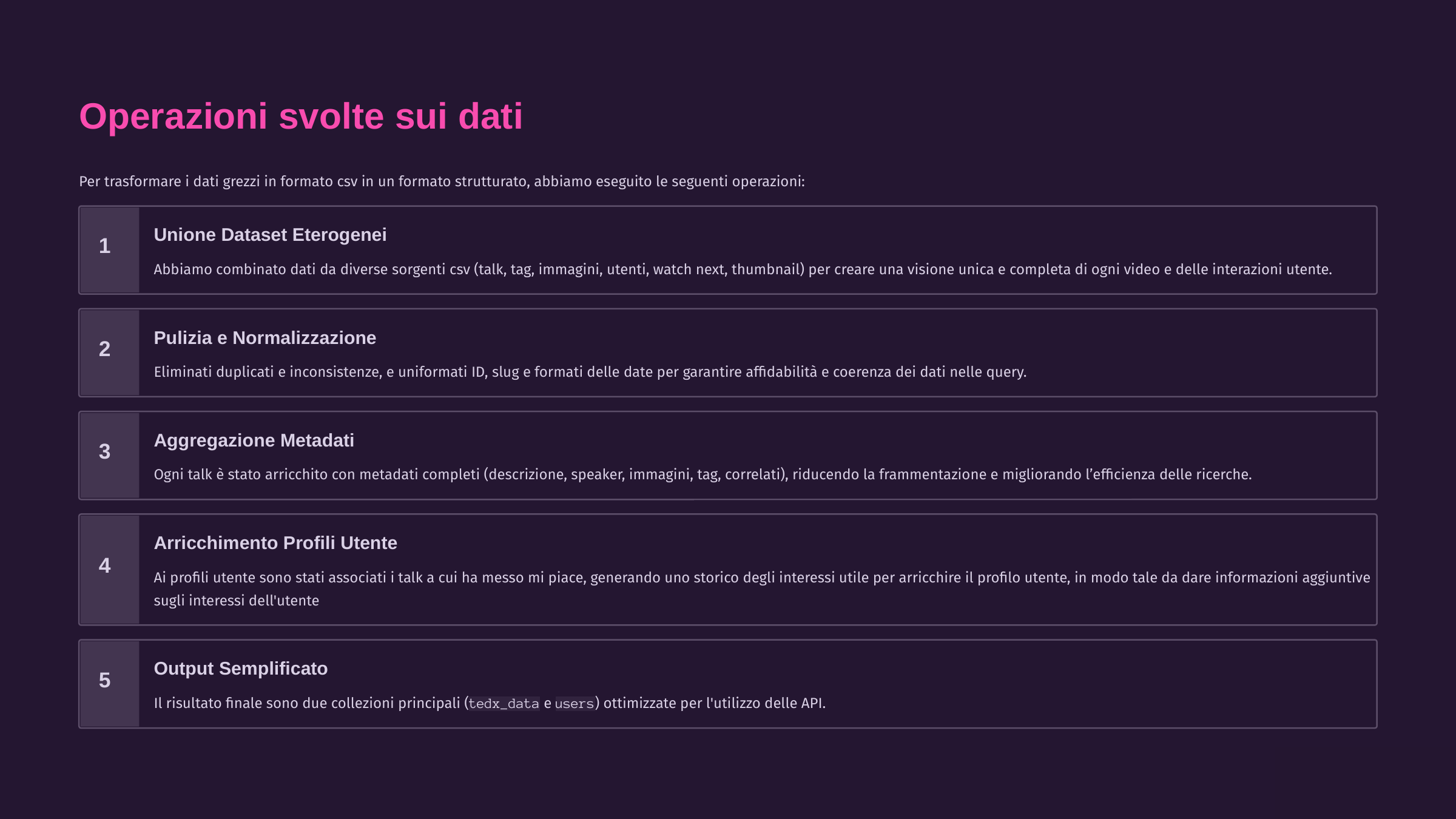

Operazioni svolte sui dati
Per trasformare i dati grezzi in formato csv in un formato strutturato, abbiamo eseguito le seguenti operazioni:

Unione Dataset Eterogenei
1
Abbiamo combinato dati da diverse sorgenti csv (talk, tag, immagini, utenti, watch next, thumbnail) per creare una visione unica e completa di ogni video e delle interazioni utente.

Pulizia e Normalizzazione
2
Eliminati duplicati e inconsistenze, e uniformati ID, slug e formati delle date per garantire affidabilità e coerenza dei dati nelle query.

Aggregazione Metadati
3
Ogni talk è stato arricchito con metadati completi (descrizione, speaker, immagini, tag, correlati), riducendo la frammentazione e migliorando l’efficienza delle ricerche.

Arricchimento Profili Utente
4
Ai profili utente sono stati associati i talk a cui ha messo mi piace, generando uno storico degli interessi utile per arricchire il profilo utente, in modo tale da dare informazioni aggiuntive sugli interessi dell'utente

Output Semplificato
5
Il risultato finale sono due collezioni principali (tedx_data e users) ottimizzate per l'utilizzo delle API.